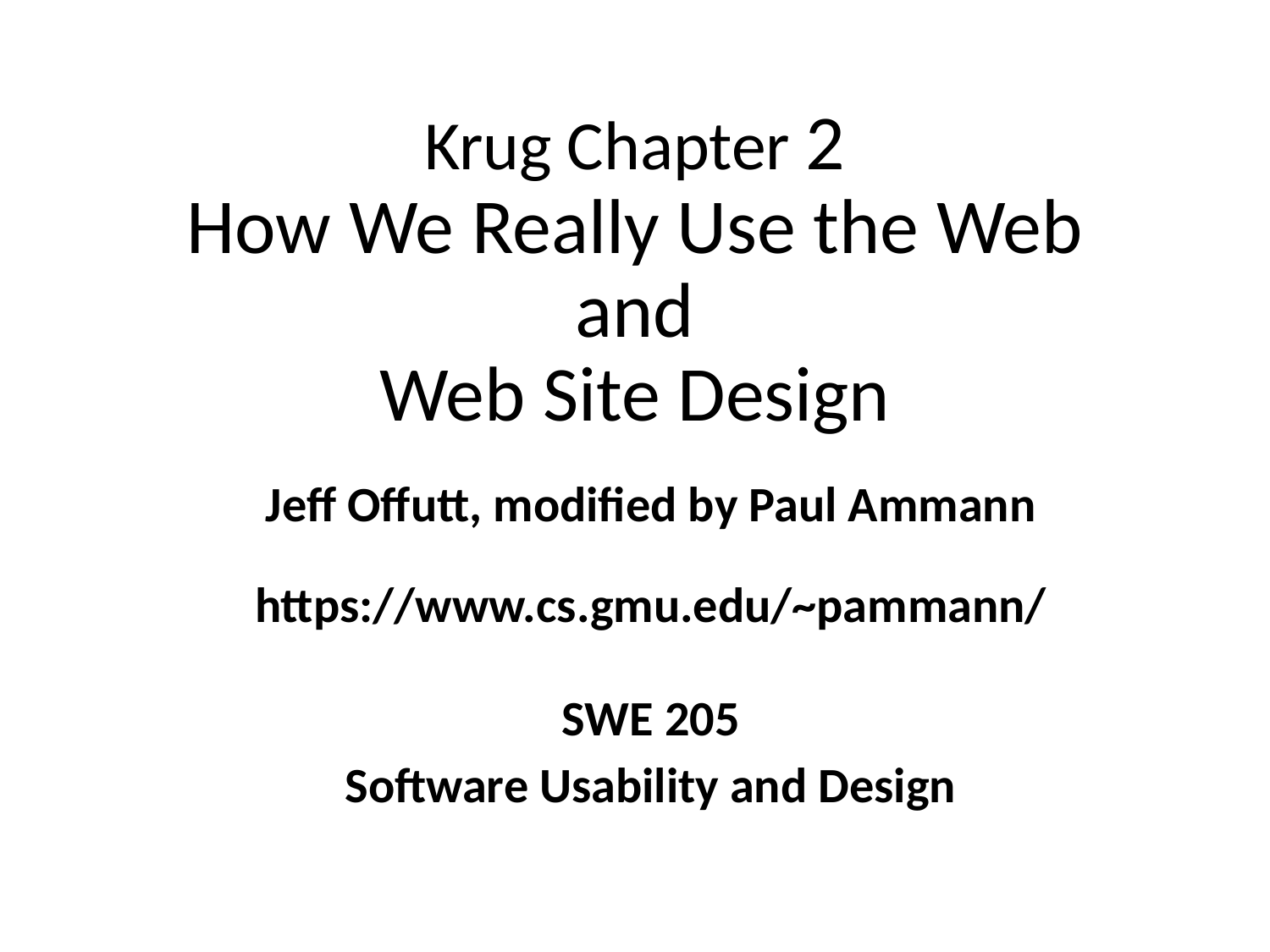

# Krug Chapter 2 How We Really Use the Web and Web Site Design
Jeff Offutt, modified by Paul Ammann

https://www.cs.gmu.edu/~pammann/

SWE 205
Software Usability and Design